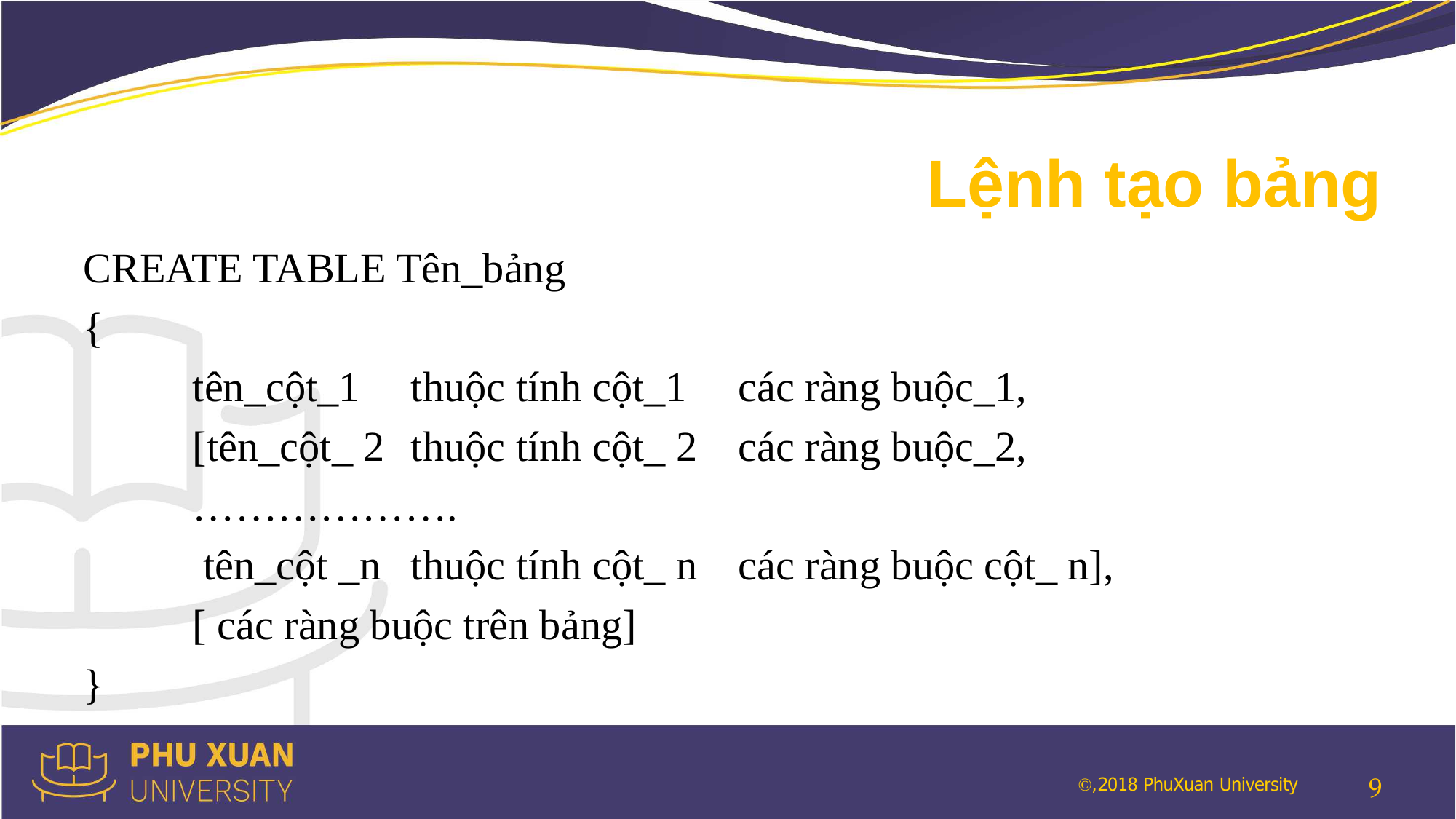

# Lệnh tạo bảng
CREATE TABLE Tên_bảng
{
	tên_cột_1	thuộc tính cột_1	các ràng buộc_1,
	[tên_cột_ 2	thuộc tính cột_ 2	các ràng buộc_2,
	……………….
	 tên_cột _n	thuộc tính cột_ n	các ràng buộc cột_ n],
	[ các ràng buộc trên bảng]
}
9